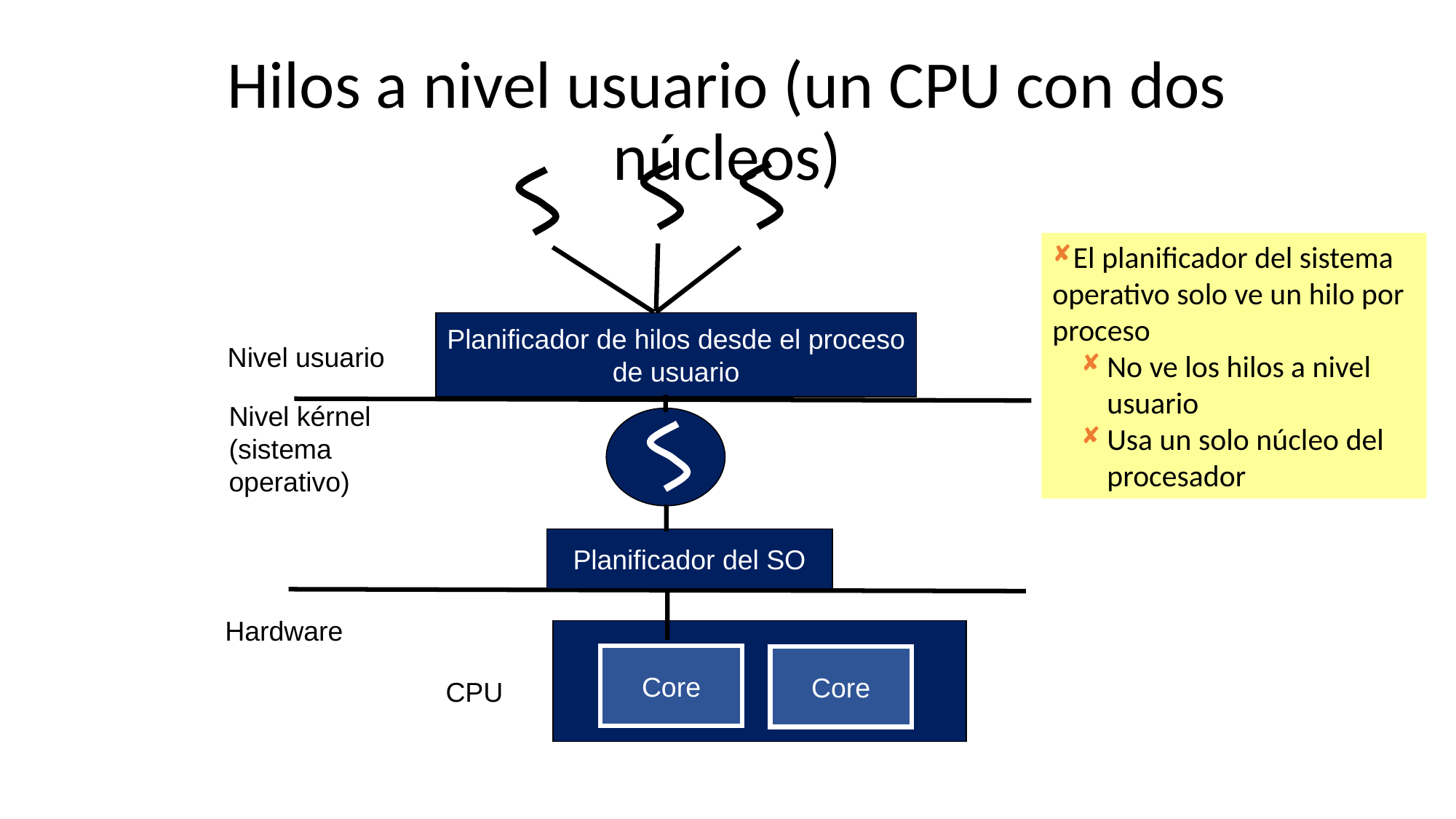

# Hilos a nivel usuario (un CPU con dos núcleos)

El planificador del sistema operativo solo ve un hilo por proceso
No ve los hilos a nivel usuario
Usa un solo núcleo del procesador

Planificador de hilos desde el proceso de usuario
Nivel usuario
Nivel kérnel (sistema operativo)

Planificador del SO

Hardware

Core
Core
CPU